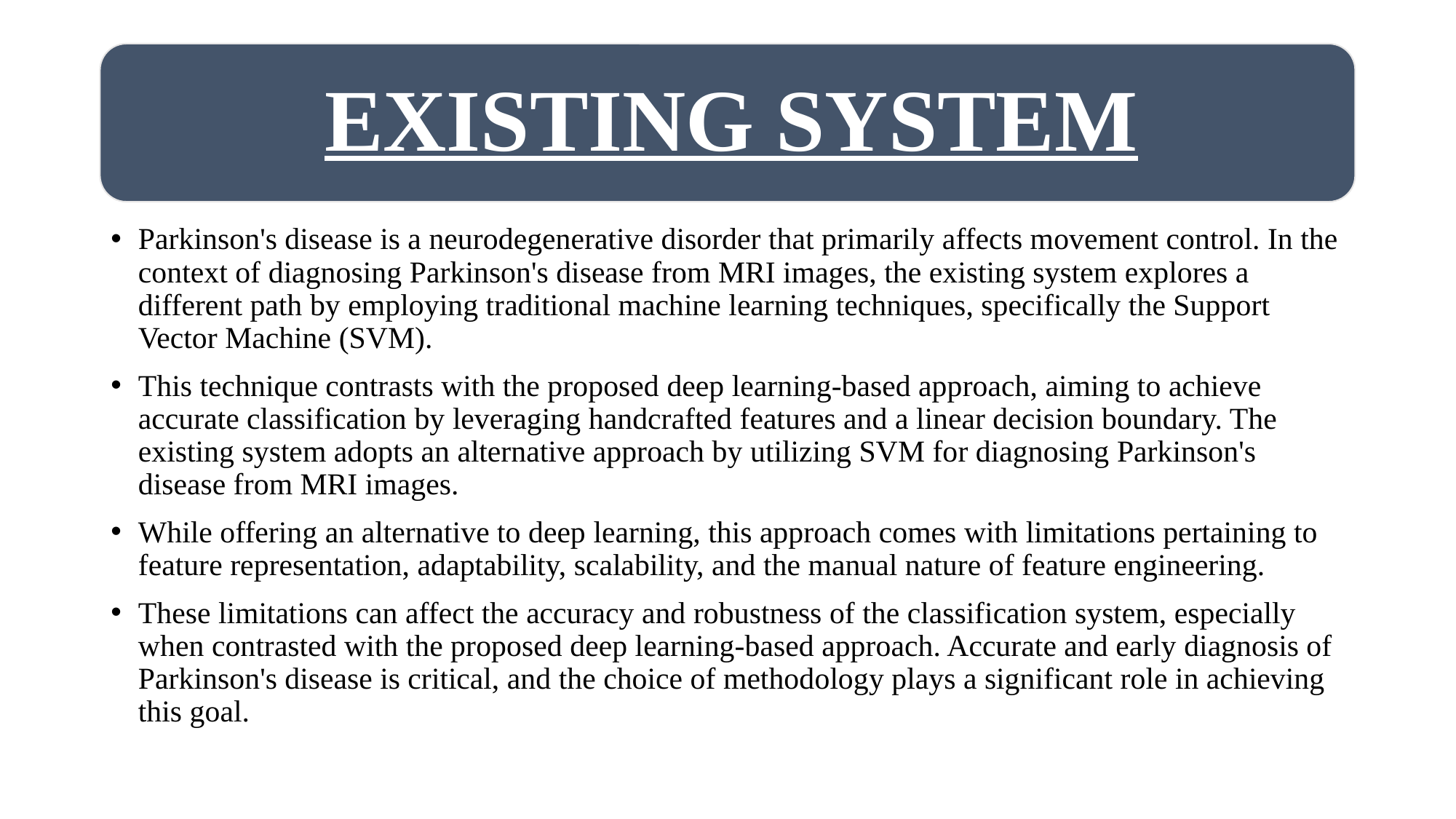

EXISTING SYSTEM
Parkinson's disease is a neurodegenerative disorder that primarily affects movement control. In the context of diagnosing Parkinson's disease from MRI images, the existing system explores a different path by employing traditional machine learning techniques, specifically the Support Vector Machine (SVM).
This technique contrasts with the proposed deep learning-based approach, aiming to achieve accurate classification by leveraging handcrafted features and a linear decision boundary. The existing system adopts an alternative approach by utilizing SVM for diagnosing Parkinson's disease from MRI images.
While offering an alternative to deep learning, this approach comes with limitations pertaining to feature representation, adaptability, scalability, and the manual nature of feature engineering.
These limitations can affect the accuracy and robustness of the classification system, especially when contrasted with the proposed deep learning-based approach. Accurate and early diagnosis of Parkinson's disease is critical, and the choice of methodology plays a significant role in achieving this goal.